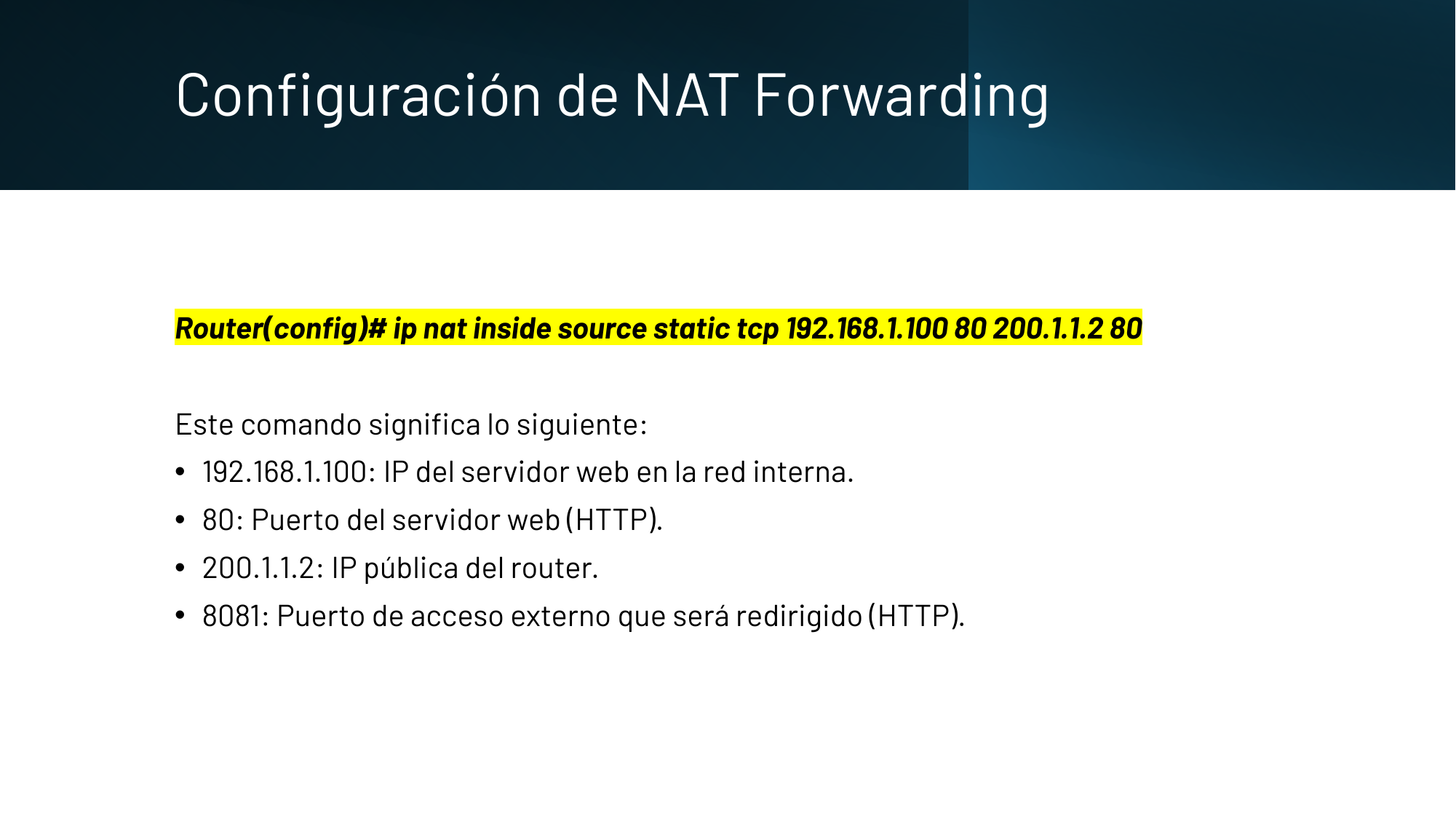

# Configuración de NAT Forwarding
Router(config)# ip nat inside source static tcp 192.168.1.100 80 200.1.1.2 80

Este comando significa lo siguiente:
192.168.1.100: IP del servidor web en la red interna.
80: Puerto del servidor web (HTTP).
200.1.1.2: IP pública del router.
8081: Puerto de acceso externo que será redirigido (HTTP).